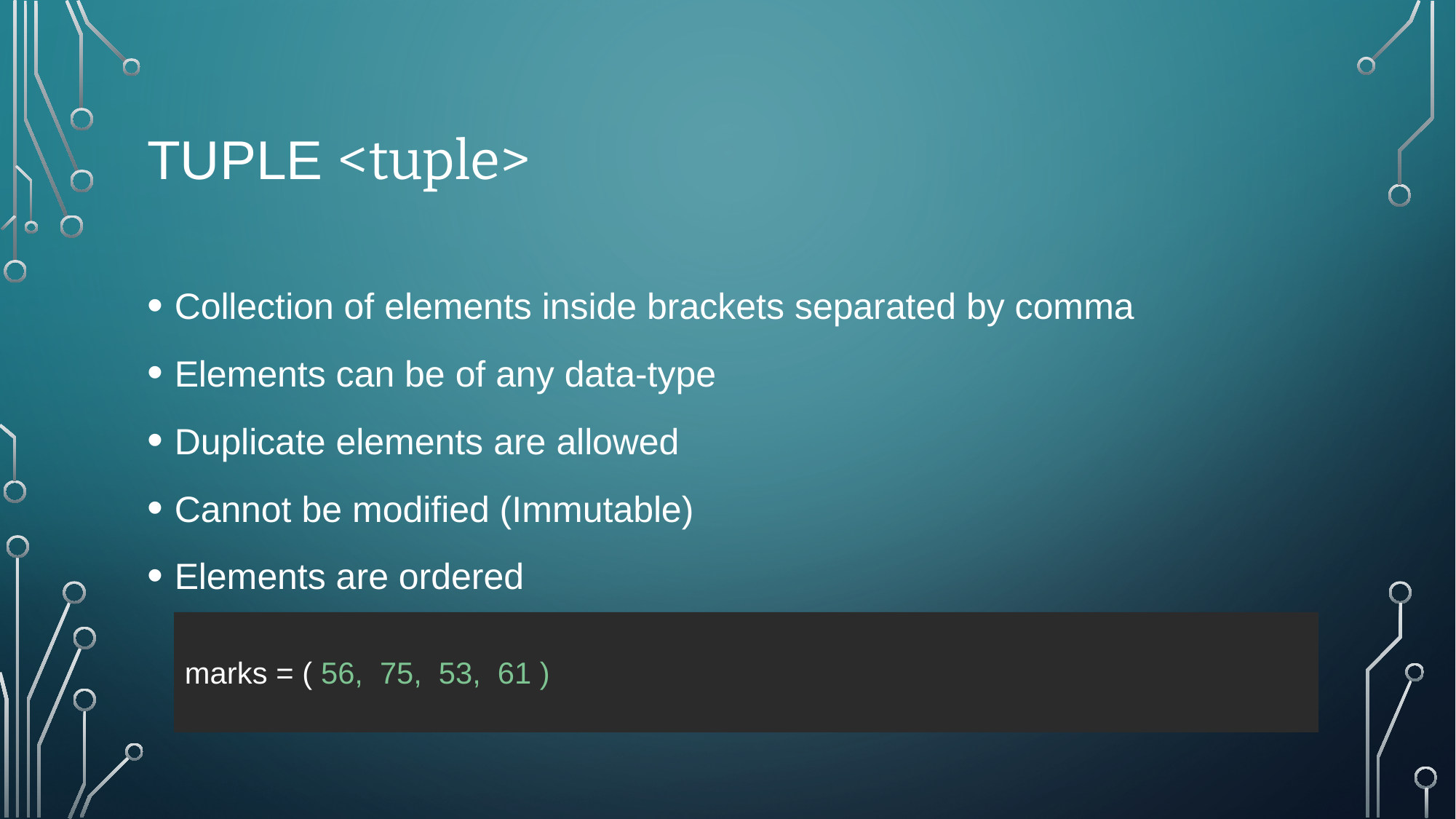

# Tuple <tuple>
Collection of elements inside brackets separated by comma
Elements can be of any data-type
Duplicate elements are allowed
Cannot be modified (Immutable)
Elements are ordered

marks = ( 56,  75,  53,  61 )